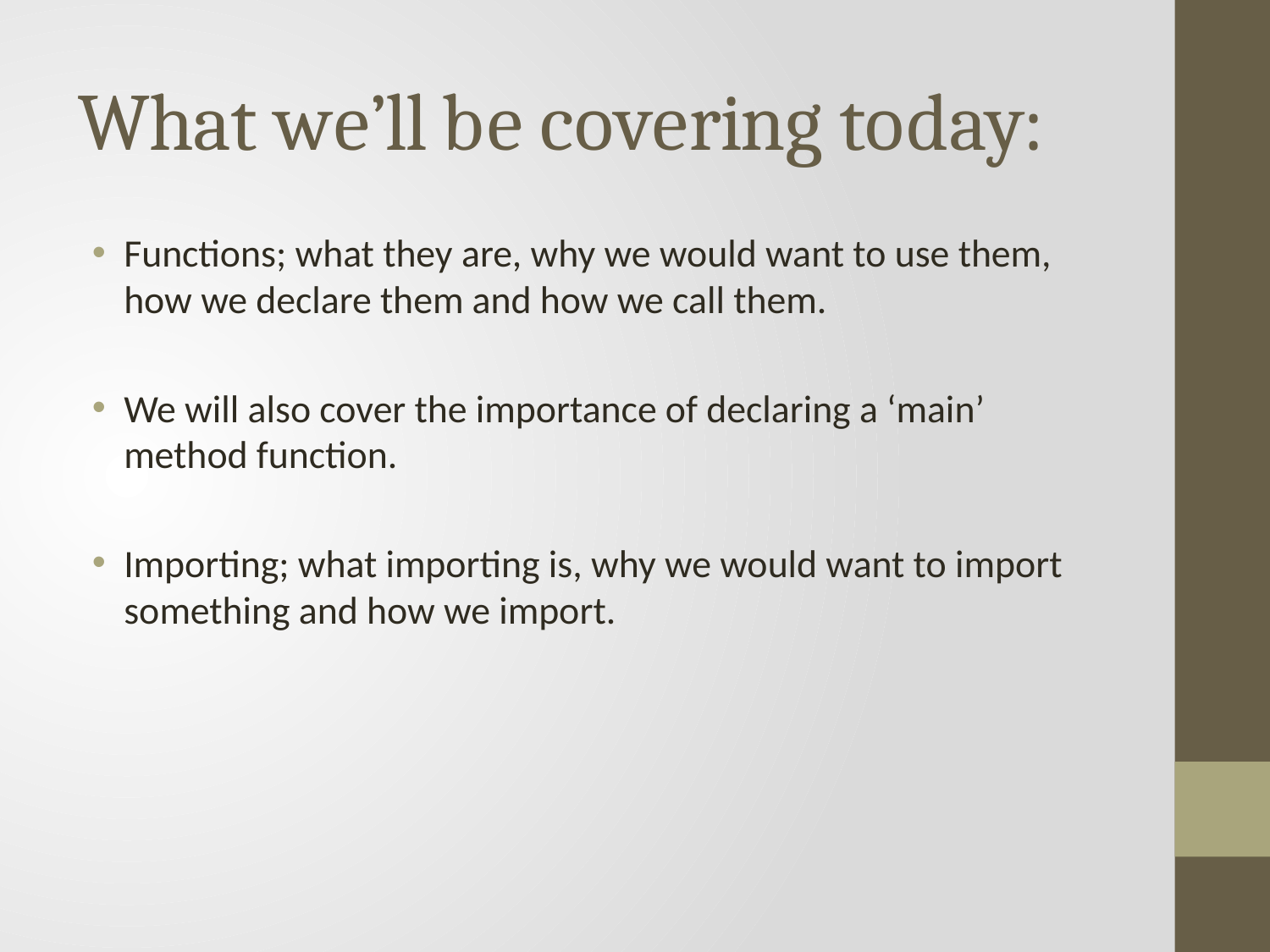

# What we’ll be covering today:
Functions; what they are, why we would want to use them, how we declare them and how we call them.

We will also cover the importance of declaring a ‘main’ method function.

Importing; what importing is, why we would want to import something and how we import.